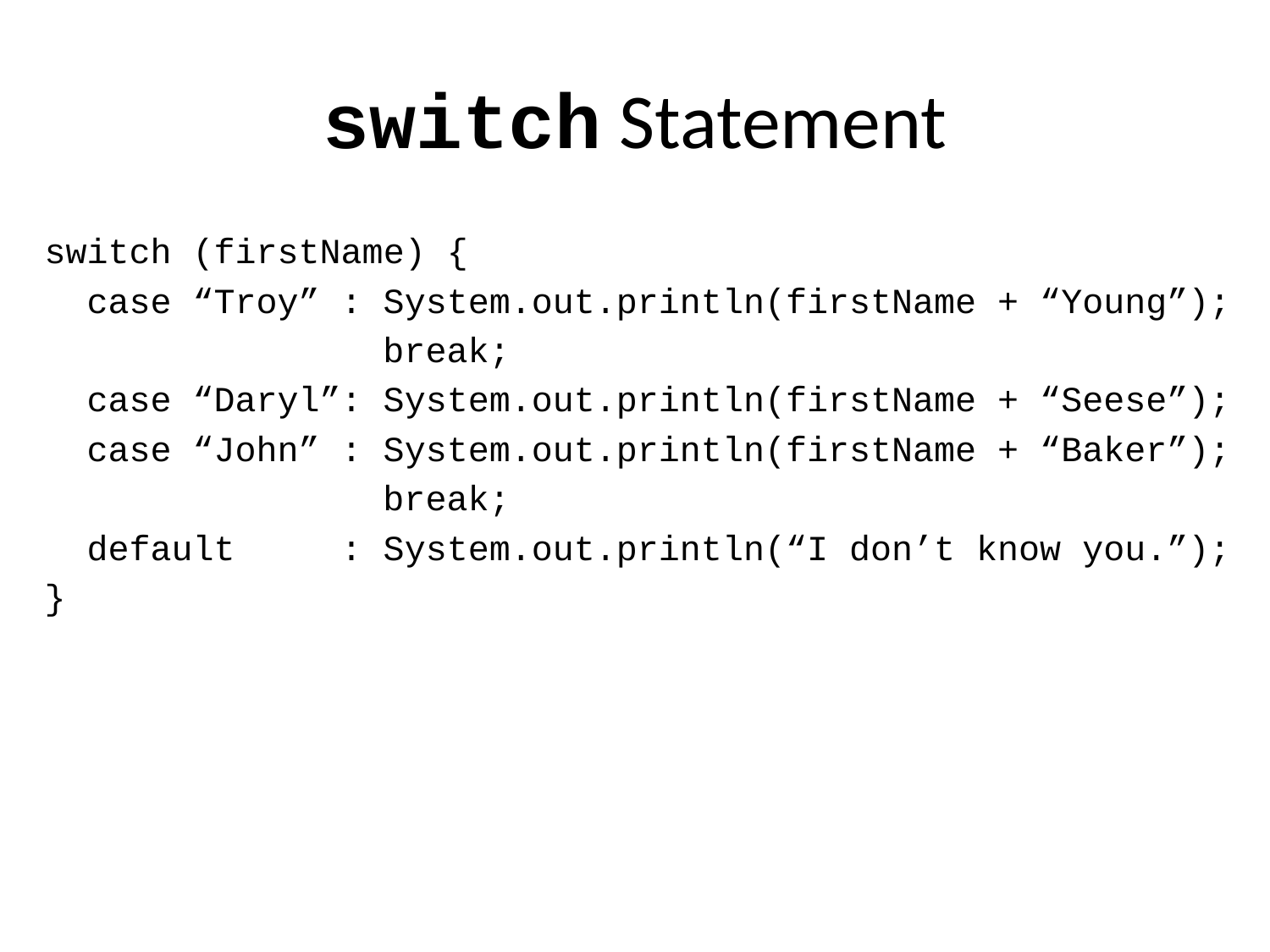

# switch Statement
switch (firstName) {
  case “Troy” : System.out.println(firstName + “Young”);
                break;
  case “Daryl”: System.out.println(firstName + “Seese”);
  case “John” : System.out.println(firstName + “Baker”);
                break;
  default     : System.out.println(“I don’t know you.”);
}